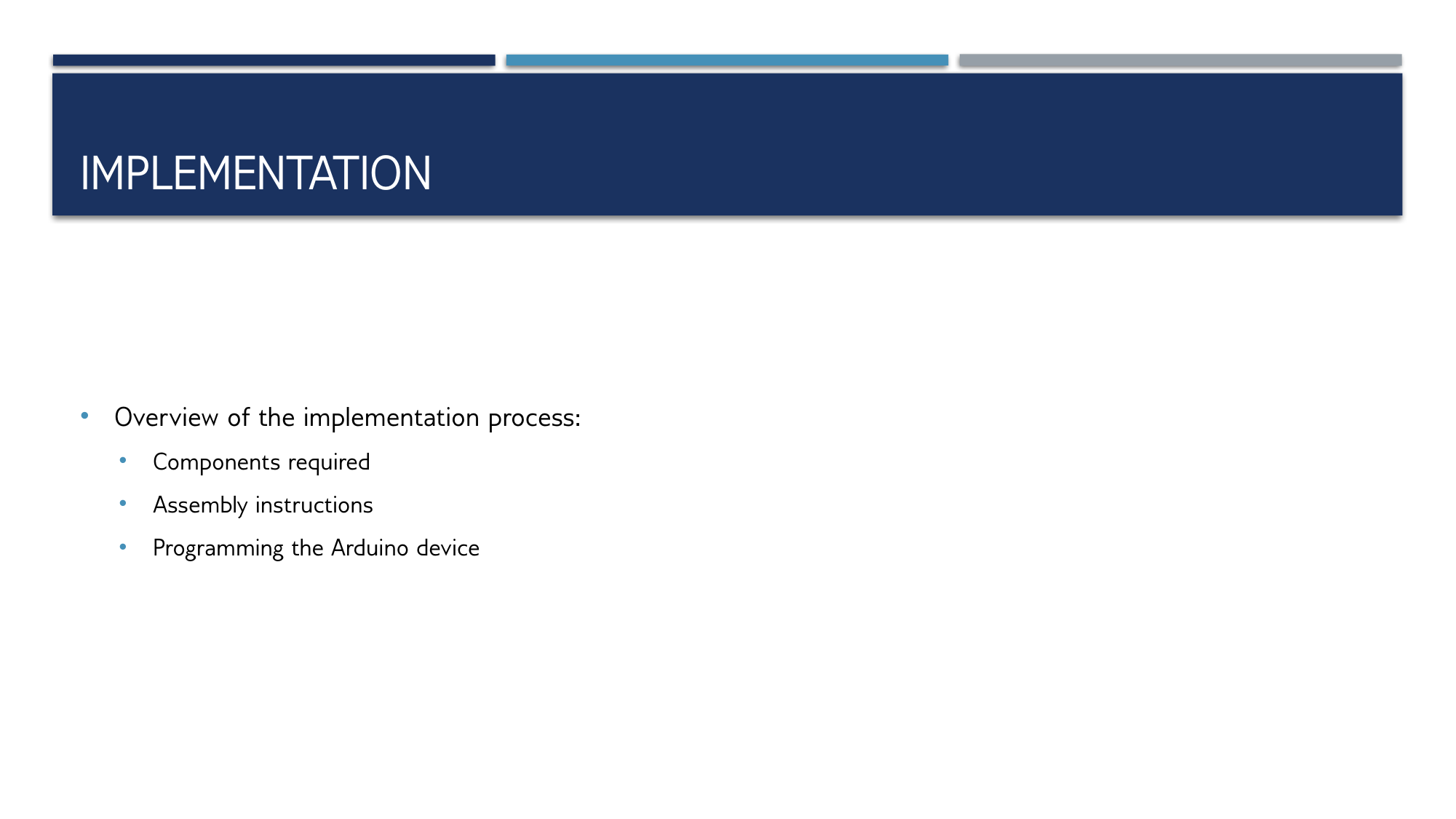

# Implementation
Overview of the implementation process:
Components required
Assembly instructions
Programming the Arduino device